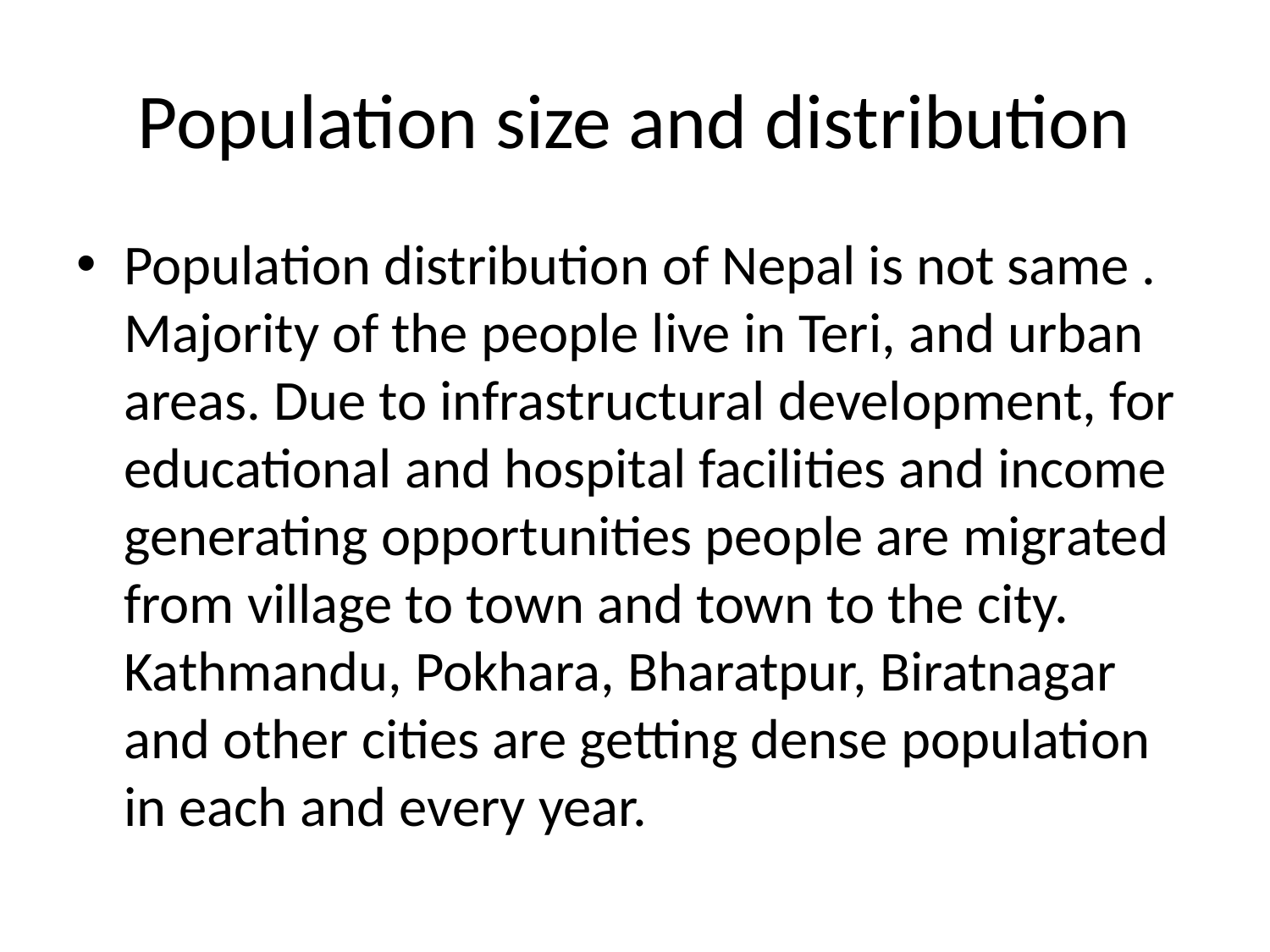

# Population size and distribution
Population distribution of Nepal is not same . Majority of the people live in Teri, and urban areas. Due to infrastructural development, for educational and hospital facilities and income generating opportunities people are migrated from village to town and town to the city. Kathmandu, Pokhara, Bharatpur, Biratnagar and other cities are getting dense population in each and every year.